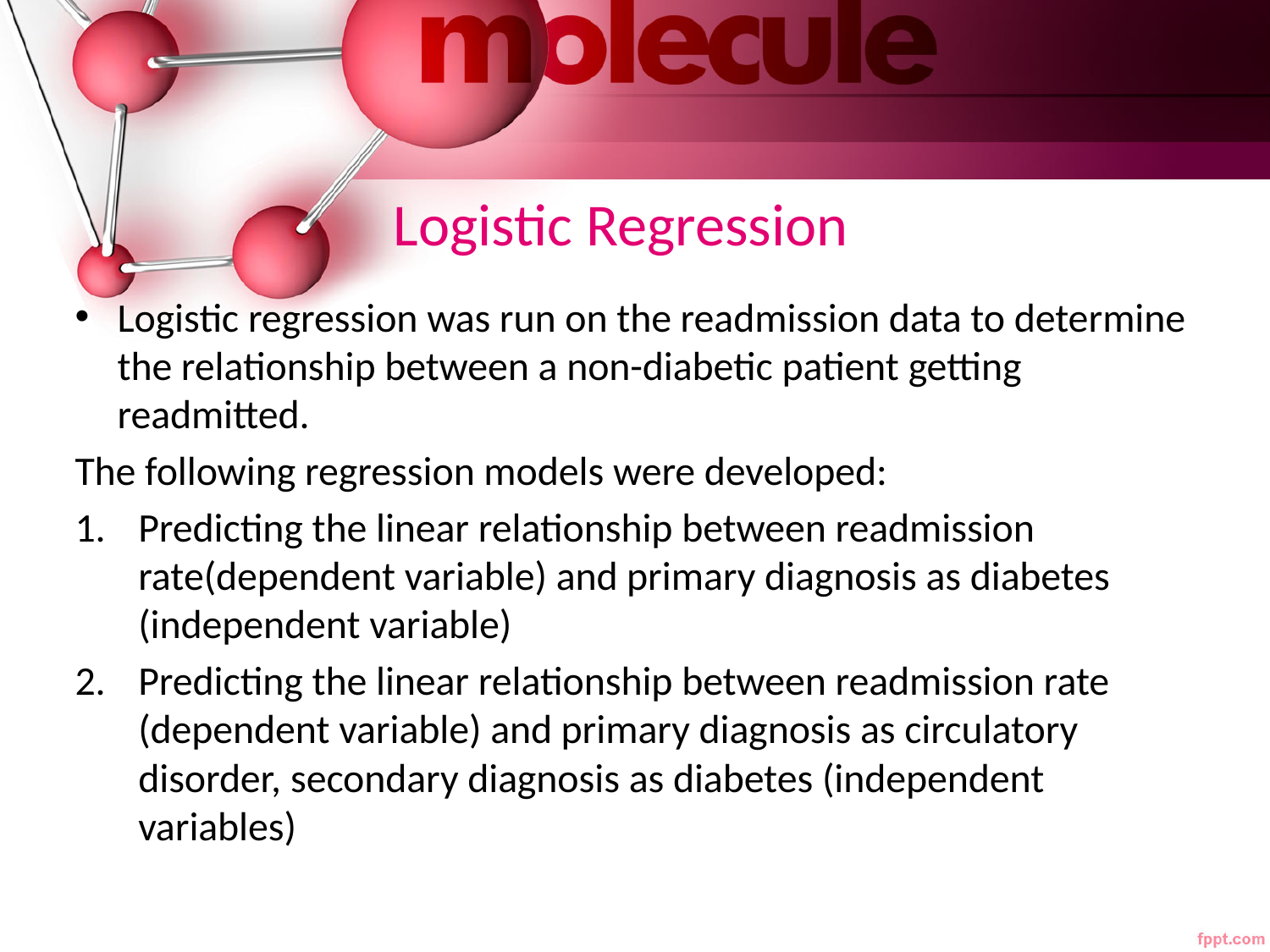

# Logistic Regression
Logistic regression was run on the readmission data to determine the relationship between a non-diabetic patient getting readmitted.
The following regression models were developed:
Predicting the linear relationship between readmission rate(dependent variable) and primary diagnosis as diabetes (independent variable)
Predicting the linear relationship between readmission rate (dependent variable) and primary diagnosis as circulatory disorder, secondary diagnosis as diabetes (independent variables)